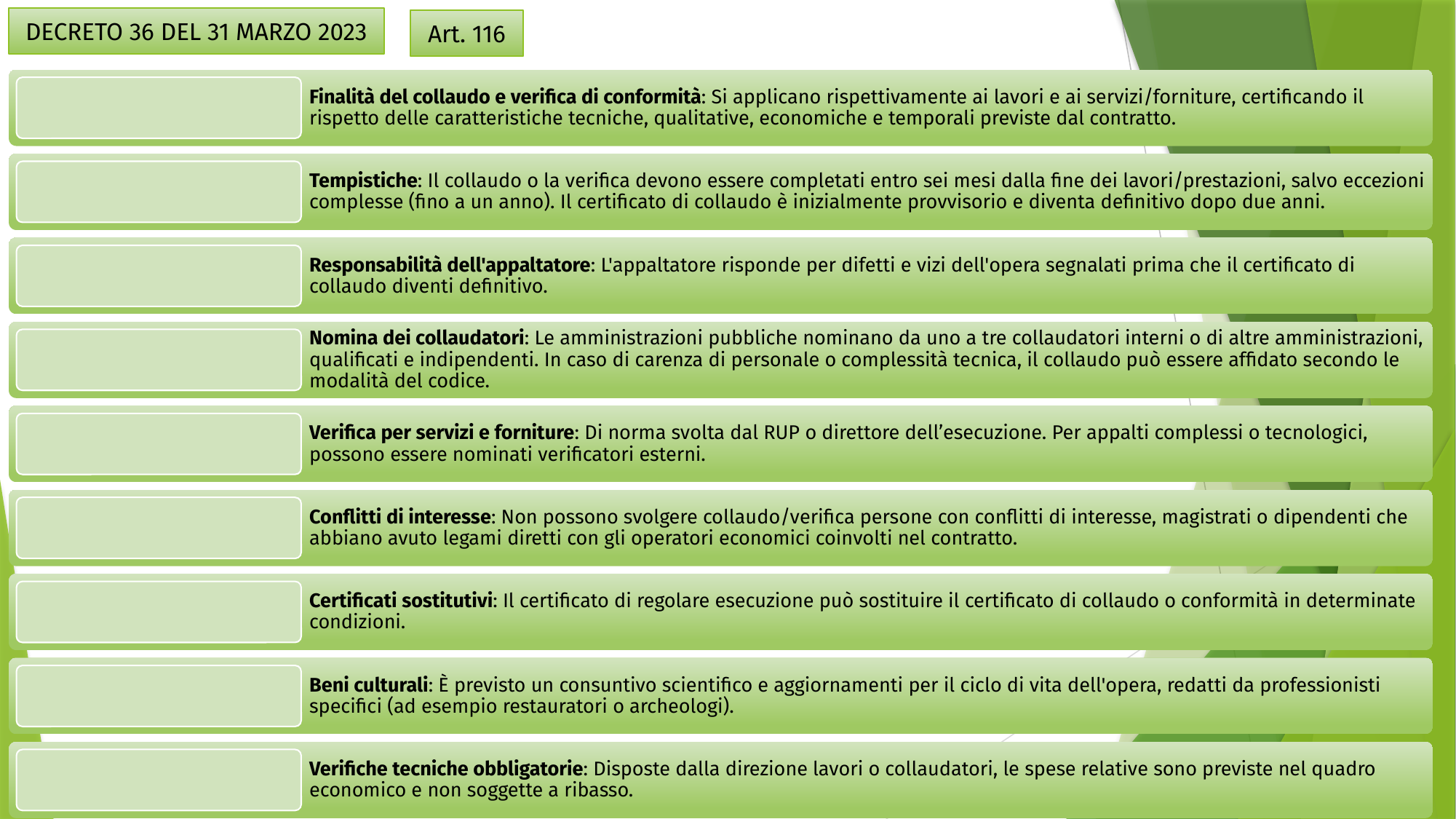

DECRETO 36 DEL 31 MARZO 2023
Art. 116
Finalità del collaudo e verifica di conformità: Si applicano rispettivamente ai lavori e ai servizi/forniture, certificando il rispetto delle caratteristiche tecniche, qualitative, economiche e temporali previste dal contratto.
Tempistiche: Il collaudo o la verifica devono essere completati entro sei mesi dalla fine dei lavori/prestazioni, salvo eccezioni complesse (fino a un anno). Il certificato di collaudo è inizialmente provvisorio e diventa definitivo dopo due anni.
Responsabilità dell'appaltatore: L'appaltatore risponde per difetti e vizi dell'opera segnalati prima che il certificato di collaudo diventi definitivo.
Nomina dei collaudatori: Le amministrazioni pubbliche nominano da uno a tre collaudatori interni o di altre amministrazioni, qualificati e indipendenti. In caso di carenza di personale o complessità tecnica, il collaudo può essere affidato secondo le modalità del codice.
Verifica per servizi e forniture: Di norma svolta dal RUP o direttore dell’esecuzione. Per appalti complessi o tecnologici, possono essere nominati verificatori esterni.
Conflitti di interesse: Non possono svolgere collaudo/verifica persone con conflitti di interesse, magistrati o dipendenti che abbiano avuto legami diretti con gli operatori economici coinvolti nel contratto.
Certificati sostitutivi: Il certificato di regolare esecuzione può sostituire il certificato di collaudo o conformità in determinate condizioni.
Beni culturali: È previsto un consuntivo scientifico e aggiornamenti per il ciclo di vita dell'opera, redatti da professionisti specifici (ad esempio restauratori o archeologi).
Verifiche tecniche obbligatorie: Disposte dalla direzione lavori o collaudatori, le spese relative sono previste nel quadro economico e non soggette a ribasso.